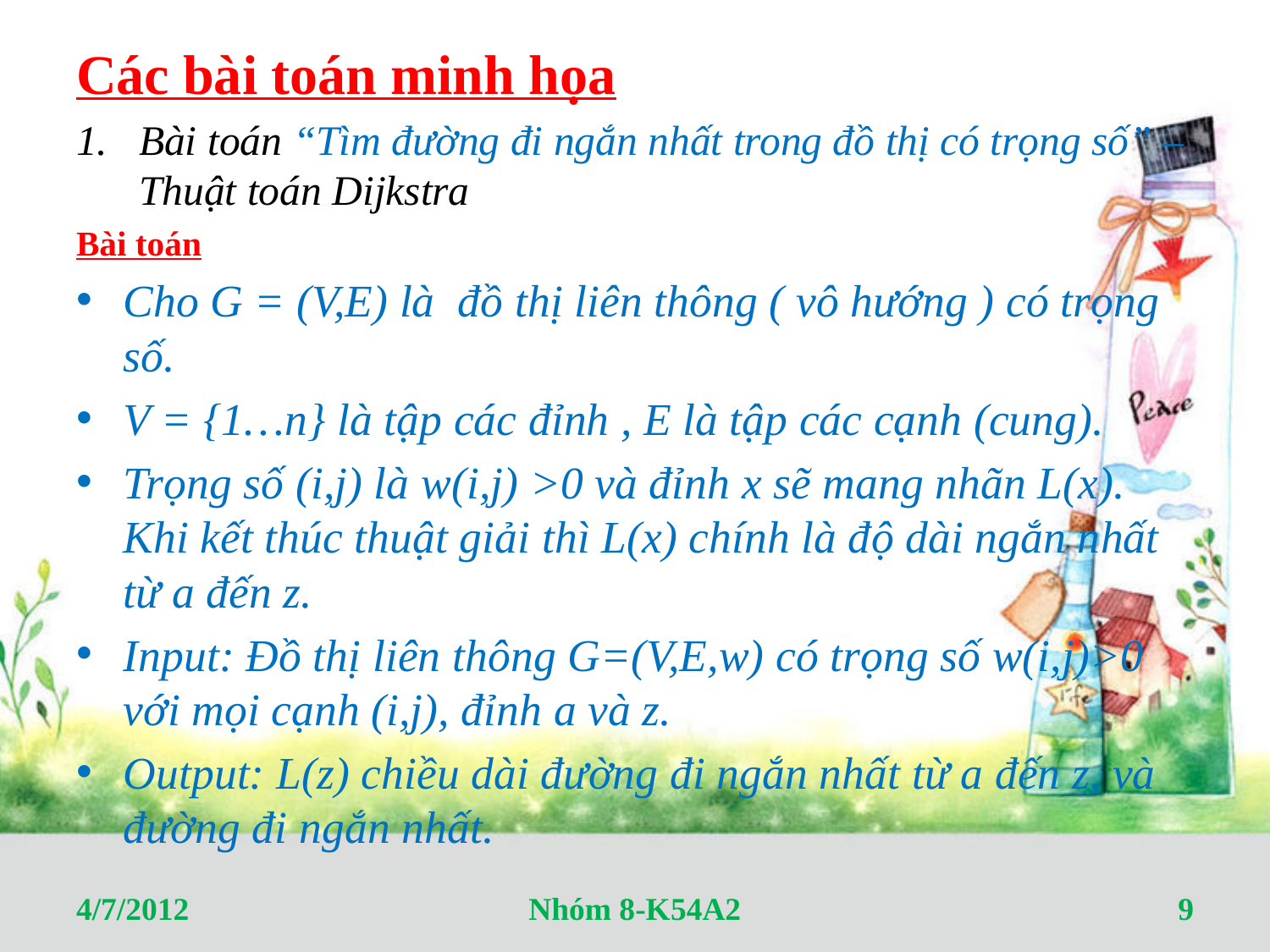

Các bài toán minh họa
Bài toán “Tìm đường đi ngắn nhất trong đồ thị có trọng số” – Thuật toán Dijkstra
Bài toán
Cho G = (V,E) là  đồ thị liên thông ( vô hướng ) có trọng số.
V = {1…n} là tập các đỉnh , E là tập các cạnh (cung).
Trọng số (i,j) là w(i,j) >0 và đỉnh x sẽ mang nhãn L(x). Khi kết thúc thuật giải thì L(x) chính là độ dài ngắn nhất từ a đến z.
Input: Đồ thị liên thông G=(V,E,w) có trọng số w(i,j)>0 với mọi cạnh (i,j), đỉnh a và z.
Output: L(z) chiều dài đường đi ngắn nhất từ a đến z, và đường đi ngắn nhất.

#
4/7/2012
Nhóm 8-K54A2
9